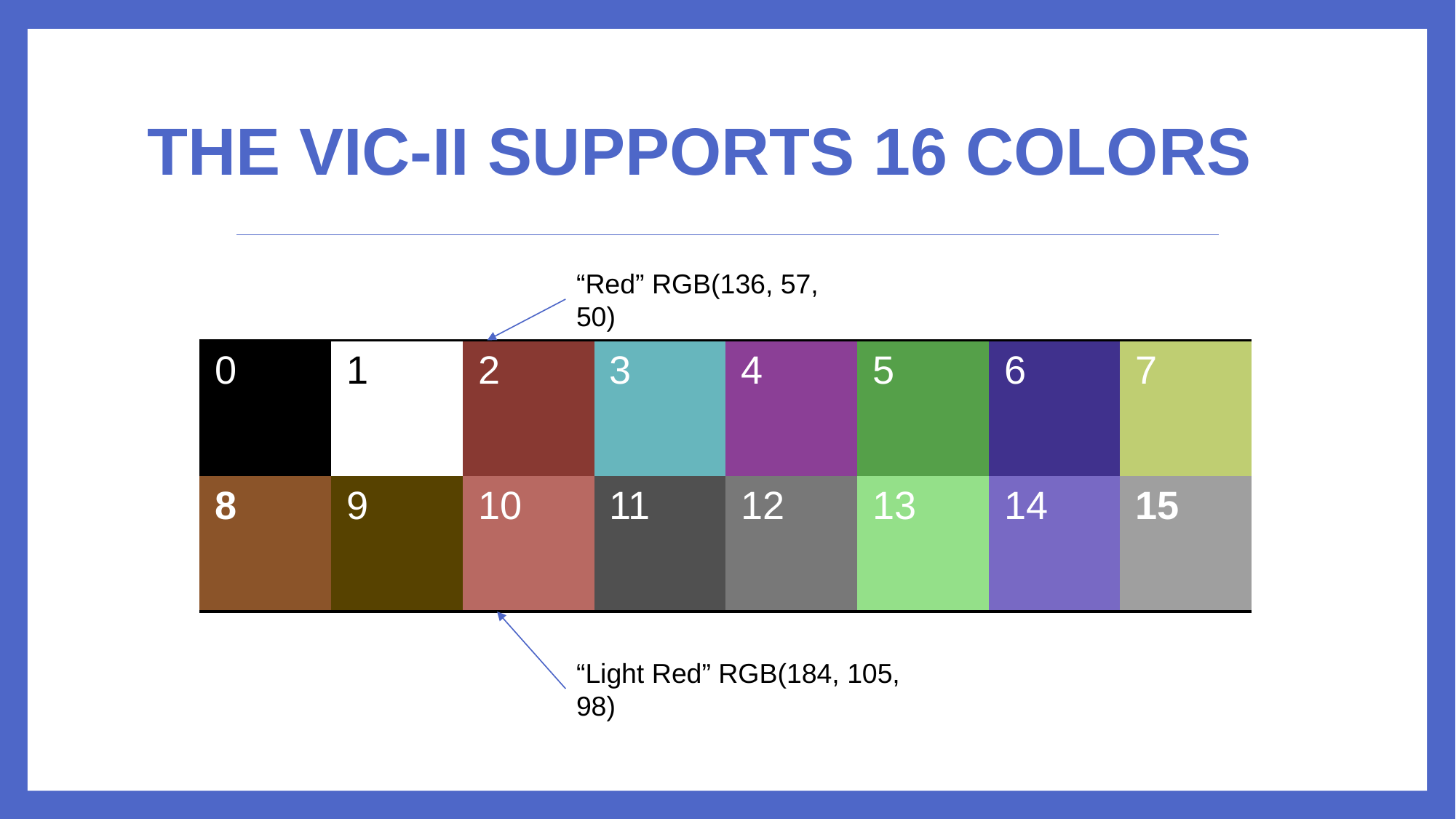

# The ViC-II Supports 16 Colors
“Red” RGB(136, 57, 50)
| 0 | 1 | 2 | 3 | 4 | 5 | 6 | 7 |
| --- | --- | --- | --- | --- | --- | --- | --- |
| 8 | 9 | 10 | 11 | 12 | 13 | 14 | 15 |
“Light Red” RGB(184, 105, 98)